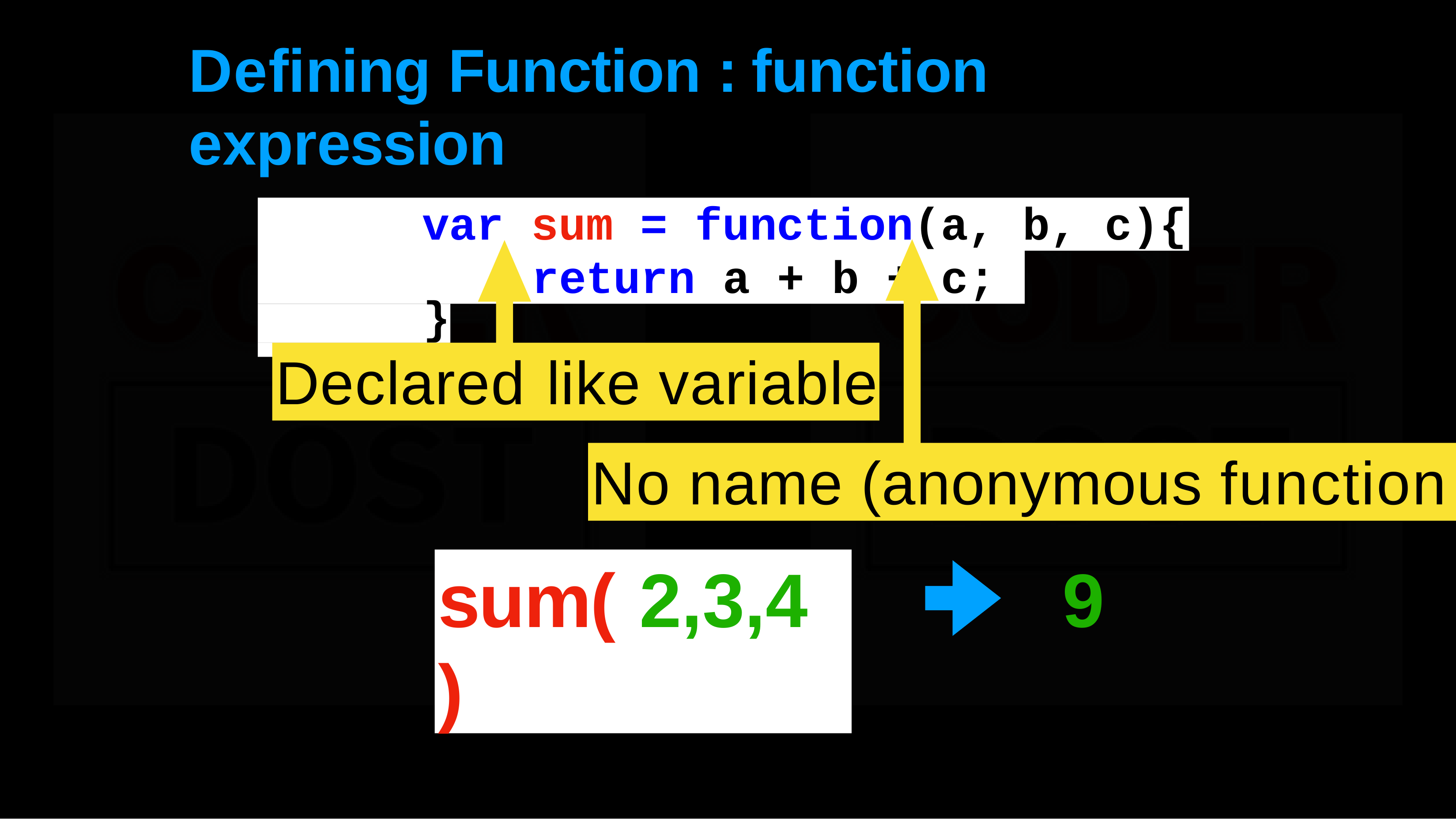

# Defining	Function	:	function	expression

var sum = function(a, b, c){

return a + b + c;
}
Declared	like	variable

No	name	(anonymous	function
sum(	2,3,4	)
9